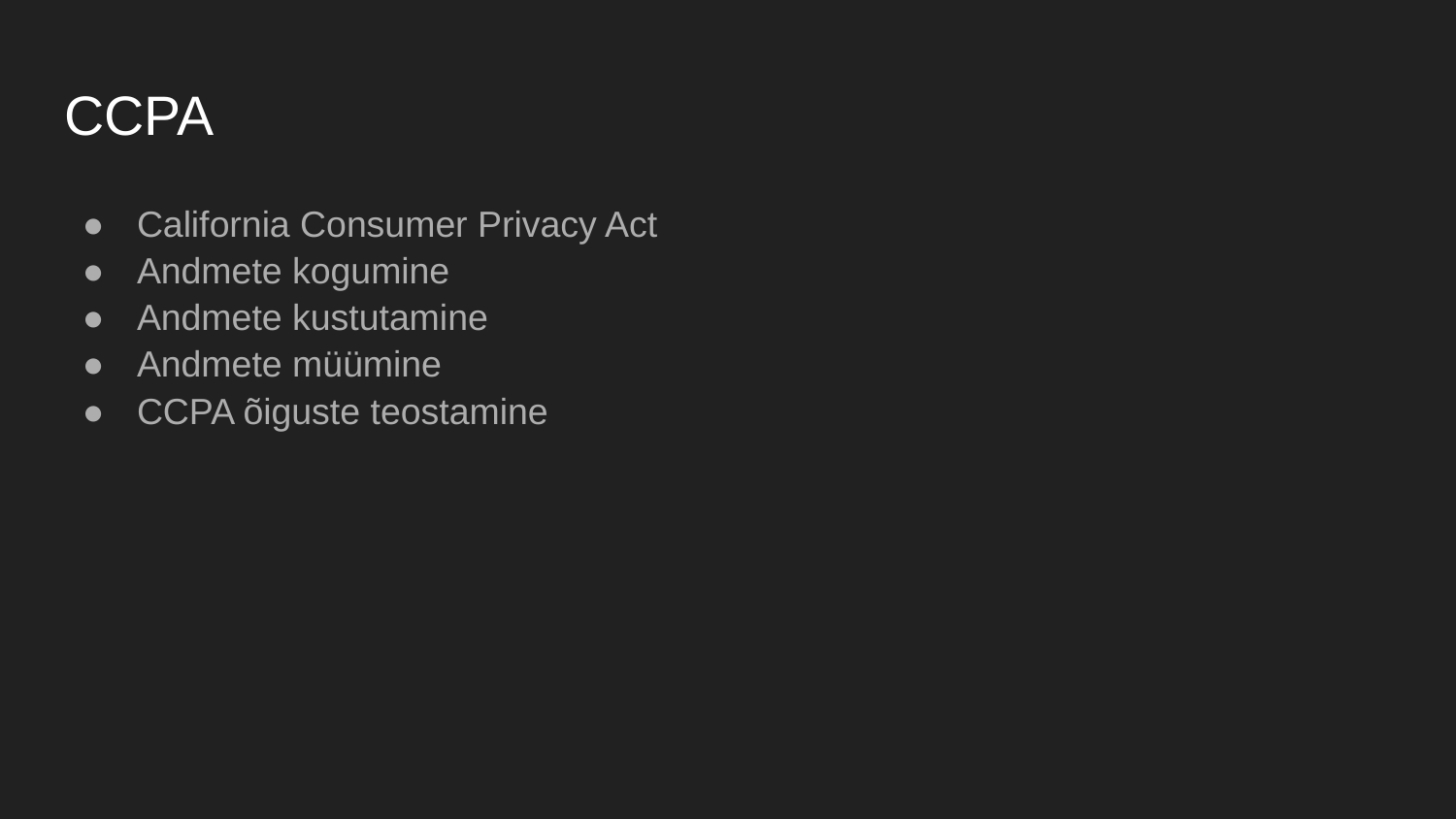

# CCPA
California Consumer Privacy Act
Andmete kogumine
Andmete kustutamine
Andmete müümine
CCPA õiguste teostamine